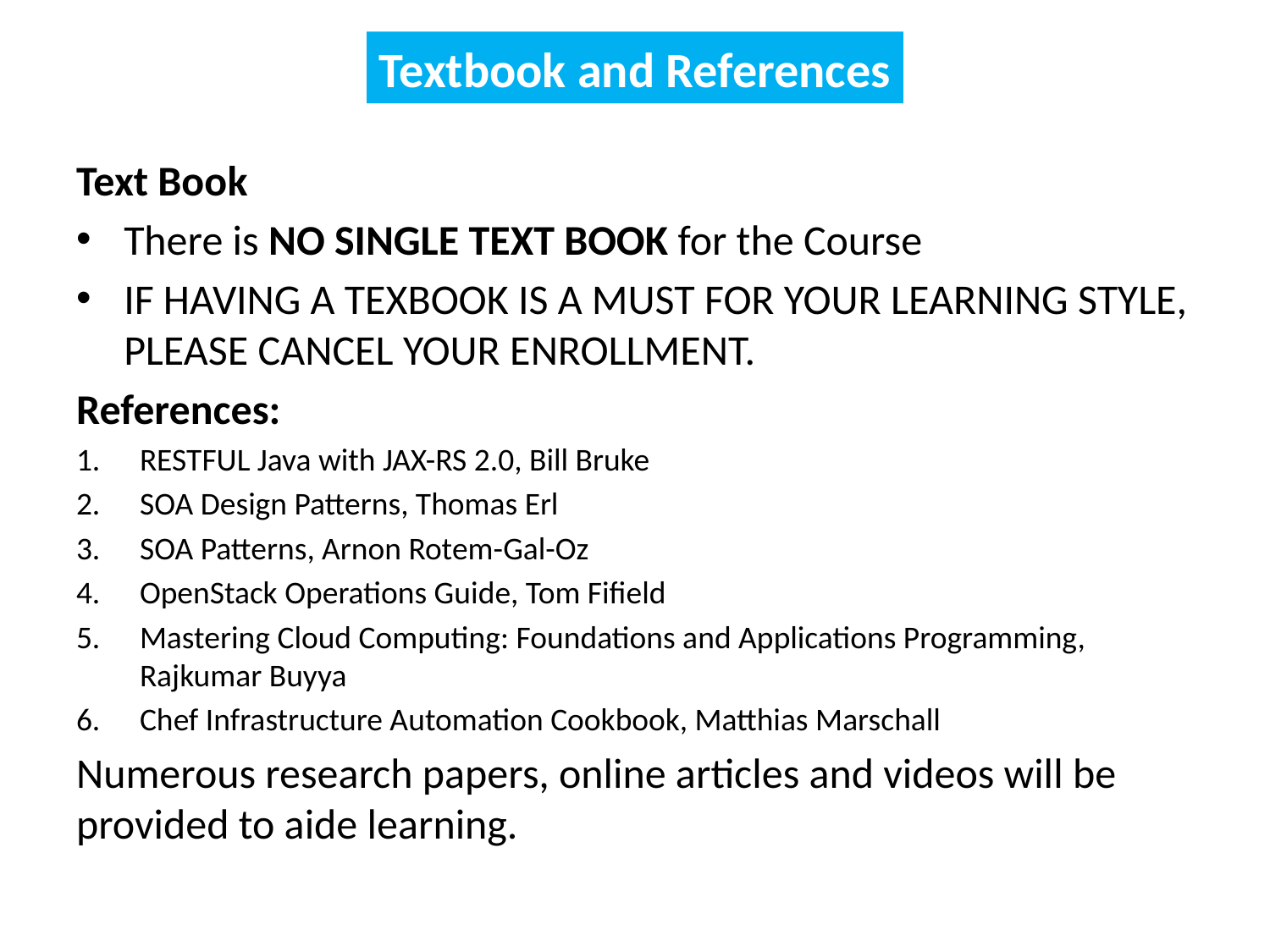

Textbook and References
Text Book
There is NO SINGLE TEXT BOOK for the Course
IF HAVING A TEXBOOK IS A MUST FOR YOUR LEARNING STYLE, PLEASE CANCEL YOUR ENROLLMENT.
References:
RESTFUL Java with JAX-RS 2.0, Bill Bruke
SOA Design Patterns, Thomas Erl
SOA Patterns, Arnon Rotem-Gal-Oz
OpenStack Operations Guide, Tom Fifield
Mastering Cloud Computing: Foundations and Applications Programming, Rajkumar Buyya
Chef Infrastructure Automation Cookbook, Matthias Marschall
Numerous research papers, online articles and videos will be provided to aide learning.